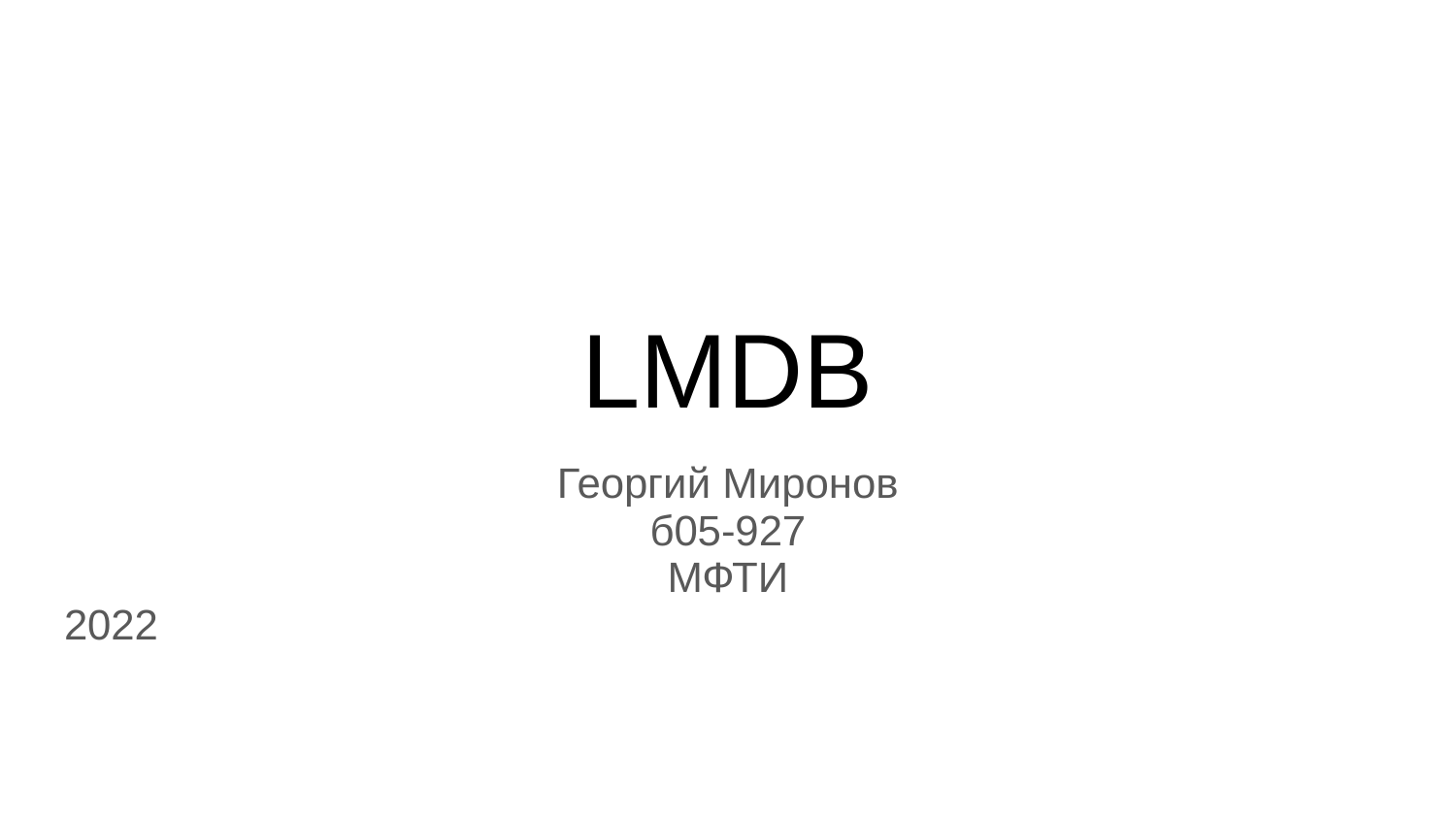

# LMDB
Георгий Миронов
б05-927
МФТИ
2022